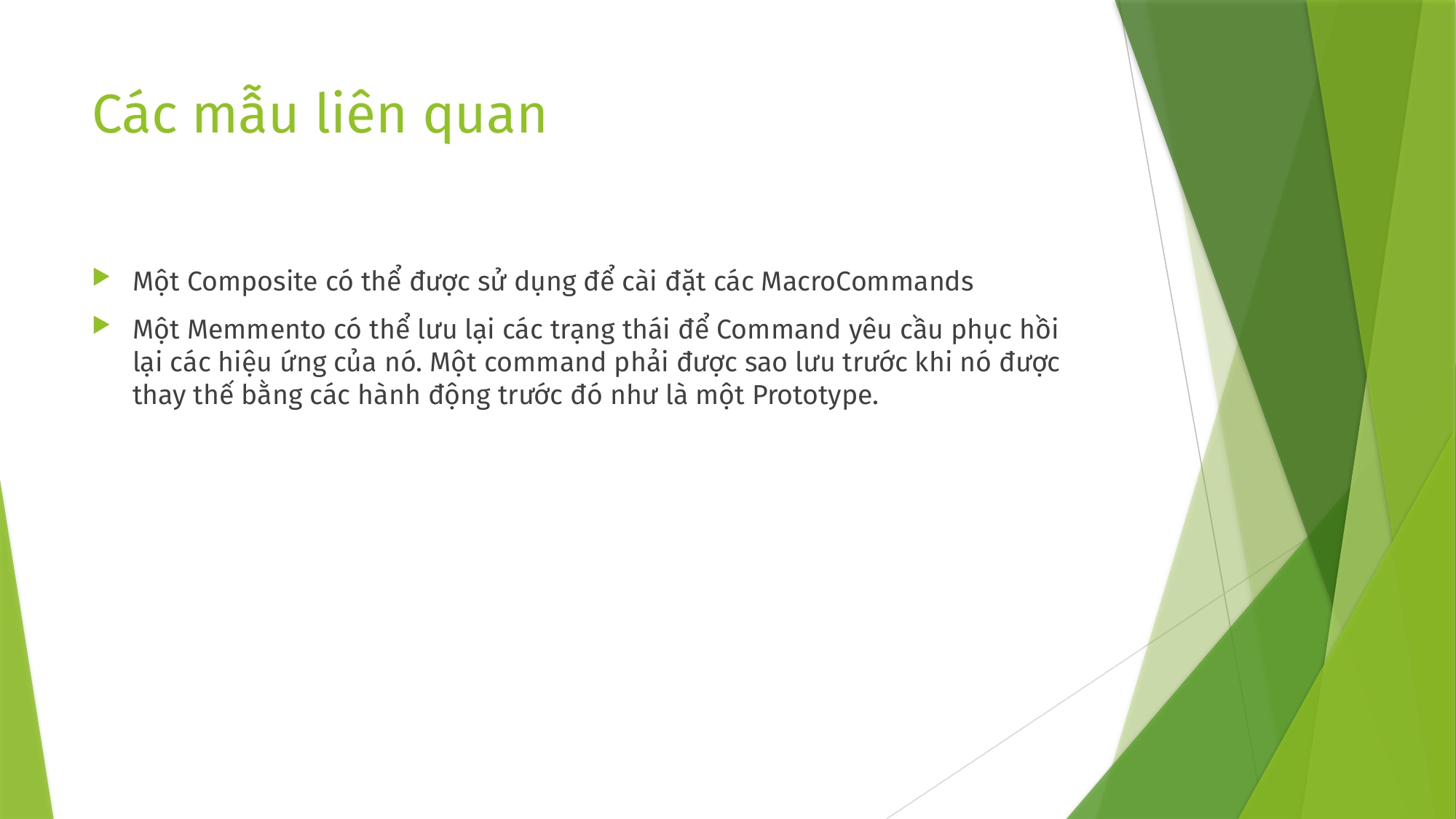

# Các mẫu liên quan
Một Composite có thể được sử dụng để cài đặt các MacroCommands
Một Memmento có thể lưu lại các trạng thái để Command yêu cầu phục hồi lại các hiệu ứng của nó. Một command phải được sao lưu trước khi nó được thay thế bằng các hành động trước đó như là một Prototype.